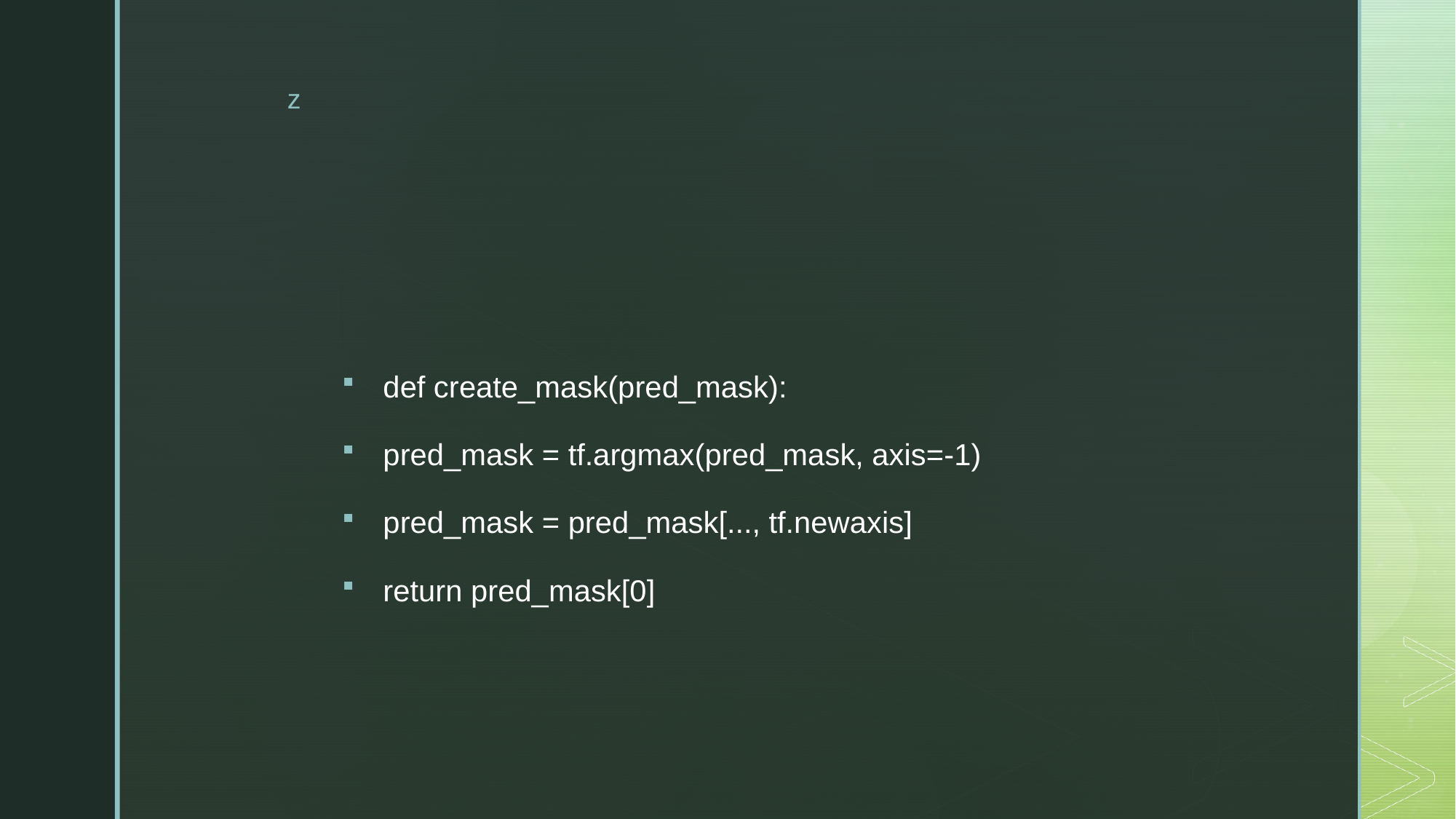

#
def create_mask(pred_mask):
pred_mask = tf.argmax(pred_mask, axis=-1)
pred_mask = pred_mask[..., tf.newaxis]
return pred_mask[0]